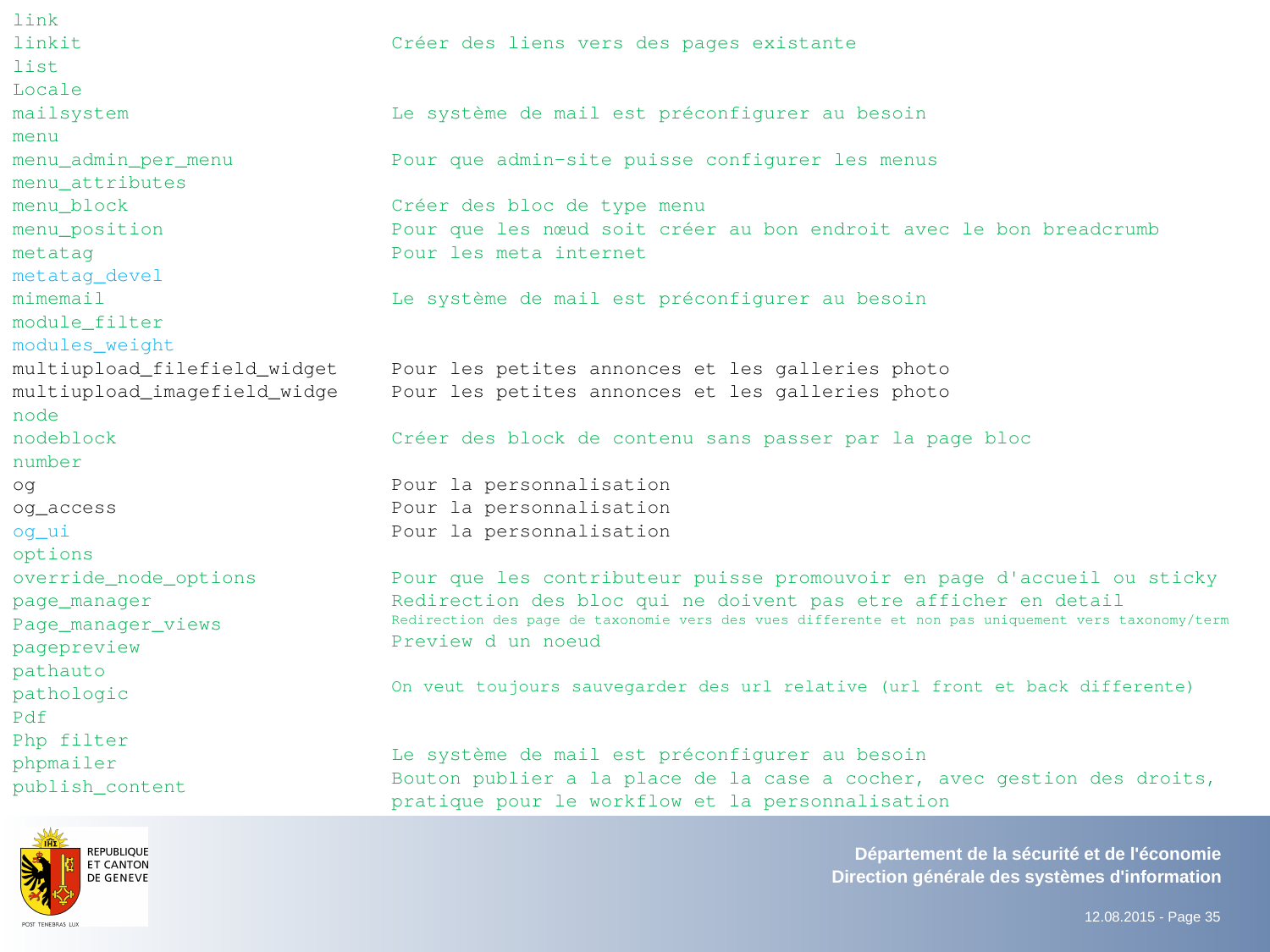

link
linkit
list
Locale
mailsystem
menu
menu_admin_per_menu
menu_attributes
menu_block
menu_position
metatag
metatag_devel
mimemail
module_filter
modules_weight
multiupload_filefield_widget
multiupload_imagefield_widge
node
nodeblock
number
og
og_access
og_ui
options
override_node_options
page_manager
Page_manager_views
pagepreview
pathauto
pathologic
Pdf
Php filter
phpmailer
publish_content

Créer des liens vers des pages existante

Le système de mail est préconfigurer au besoin

Pour que admin-site puisse configurer les menus

Créer des bloc de type menu
Pour que les nœud soit créer au bon endroit avec le bon breadcrumb
Pour les meta internet

Le système de mail est préconfigurer au besoin

Pour les petites annonces et les galleries photo
Pour les petites annonces et les galleries photo

Créer des block de contenu sans passer par la page bloc

Pour la personnalisation
Pour la personnalisation
Pour la personnalisation

Pour que les contributeur puisse promouvoir en page d'accueil ou sticky
Redirection des bloc qui ne doivent pas etre afficher en detail
Redirection des page de taxonomie vers des vues differente et non pas uniquement vers taxonomy/term
Preview d un noeud

On veut toujours sauvegarder des url relative (url front et back differente)

Le système de mail est préconfigurer au besoin
Bouton publier a la place de la case a cocher, avec gestion des droits, pratique pour le workflow et la personnalisation